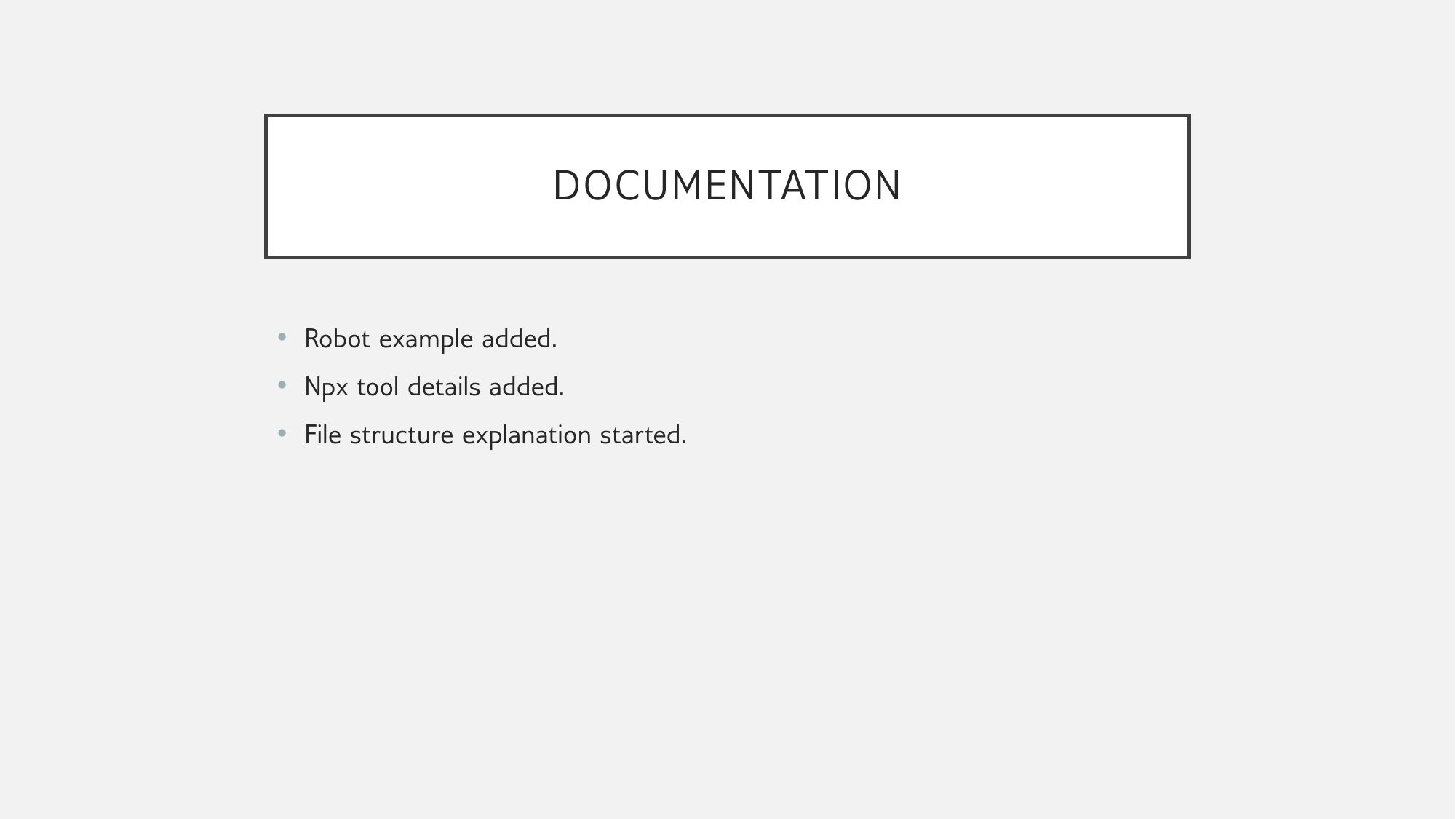

# Documentation
Robot example added.
Npx tool details added.
File structure explanation started.